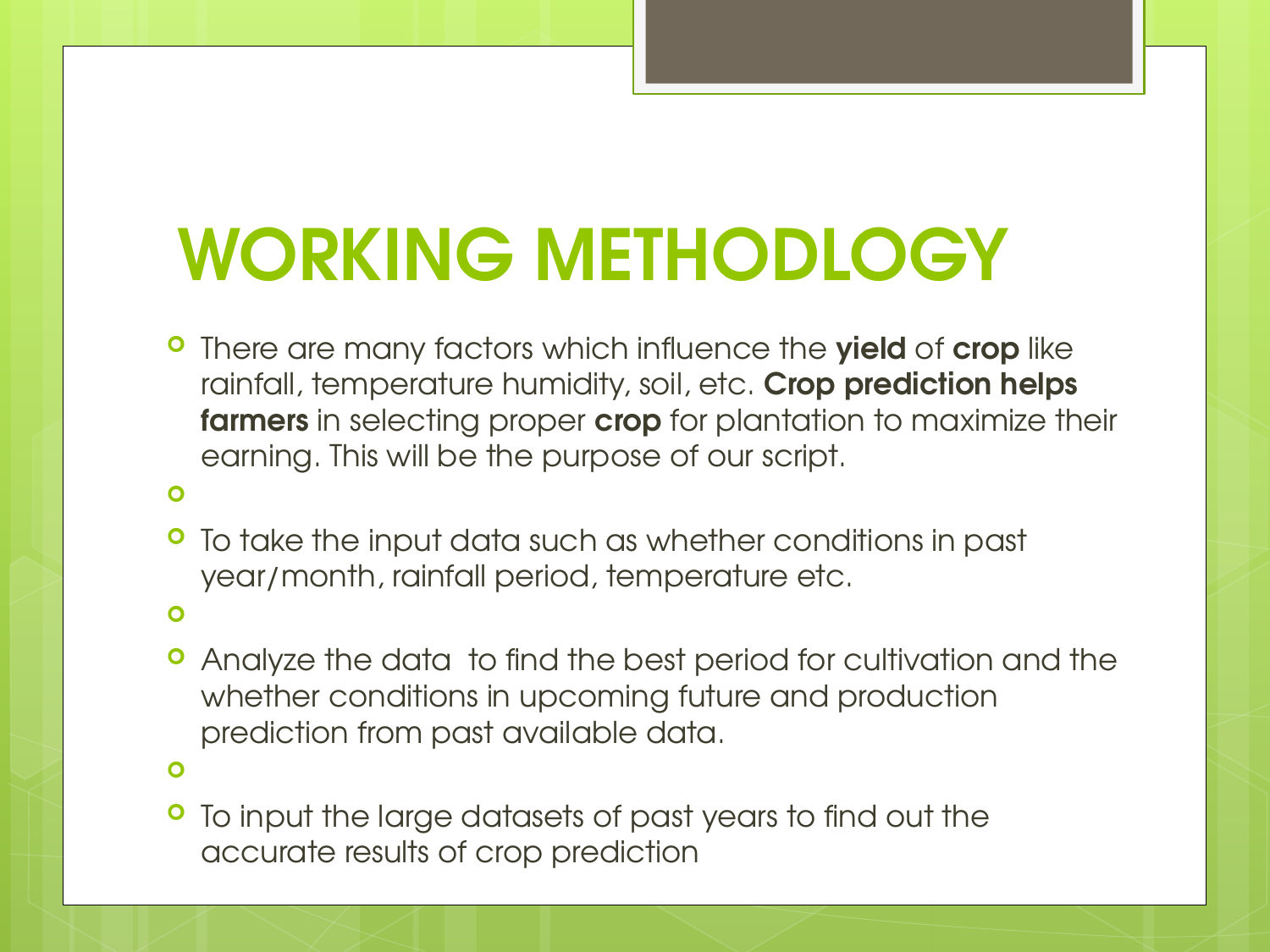

# WORKING METHODLOGY
There are many factors which influence the yield of crop like rainfall, temperature humidity, soil, etc. Crop prediction helps farmers in selecting proper crop for plantation to maximize their earning. This will be the purpose of our script.

To take the input data such as whether conditions in past year/month, rainfall period, temperature etc.

Analyze the data  to find the best period for cultivation and the whether conditions in upcoming future and production prediction from past available data.

To input the large datasets of past years to find out the accurate results of crop prediction